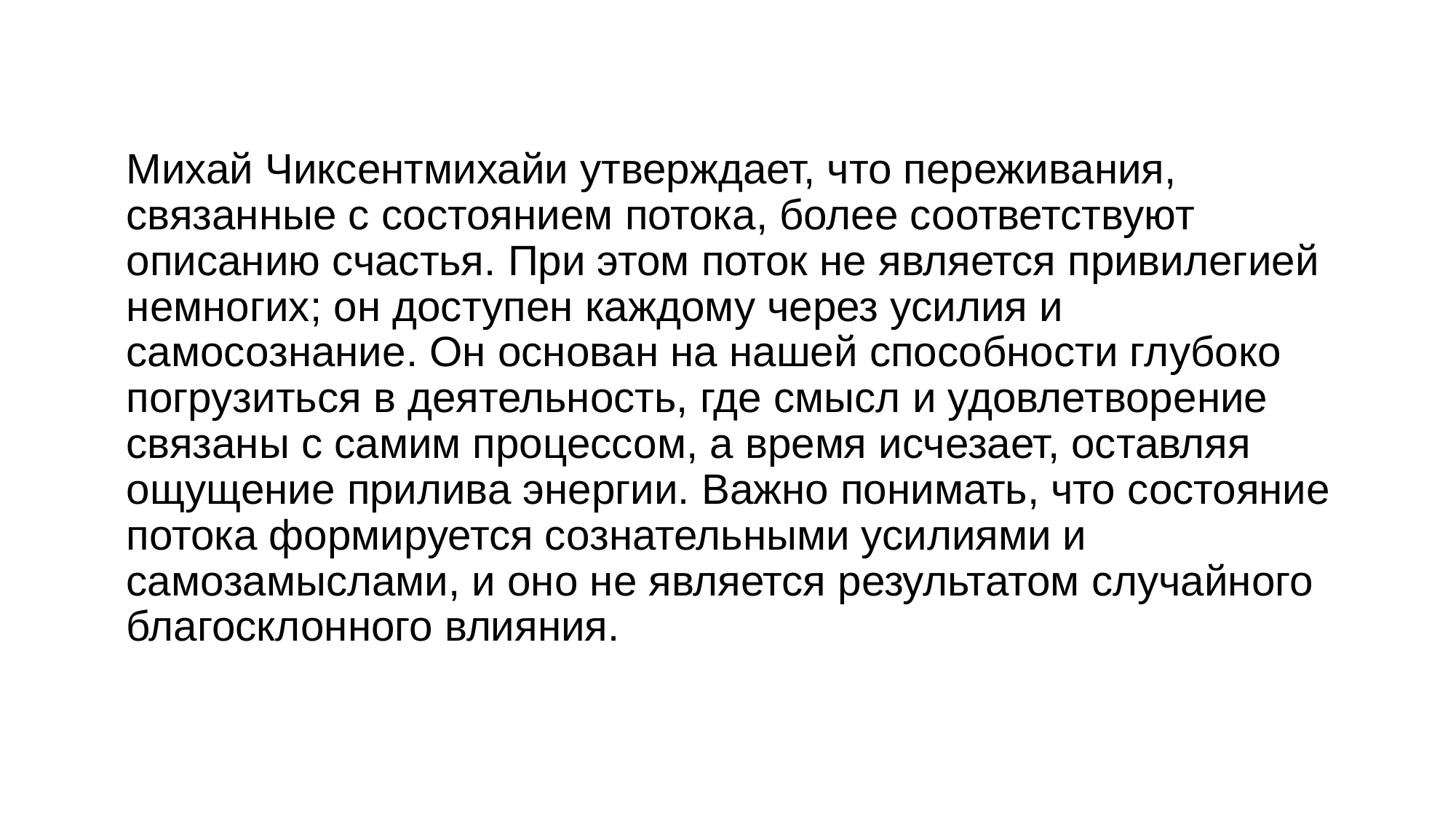

Михай Чиксентмихайи утверждает, что переживания, связанные с состоянием потока, более соответствуют описанию счастья. При этом поток не является привилегией немногих; он доступен каждому через усилия и самосознание. Он основан на нашей способности глубоко погрузиться в деятельность, где смысл и удовлетворение связаны с самим процессом, а время исчезает, оставляя ощущение прилива энергии. Важно понимать, что состояние потока формируется сознательными усилиями и самозамыслами, и оно не является результатом случайного благосклонного влияния.